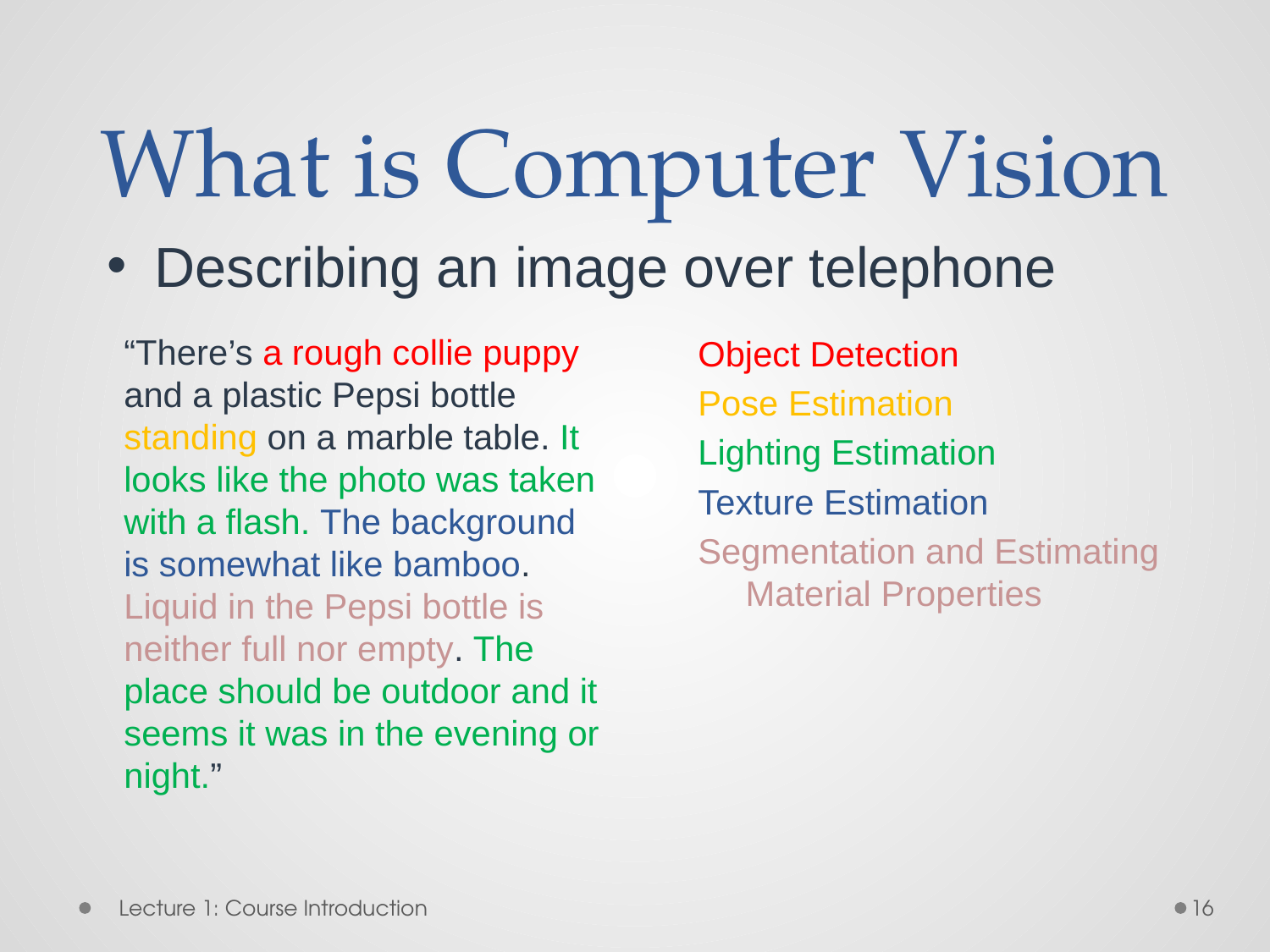

# What is Computer Vision
Describing an image over telephone
	“There’s a rough collie puppy and a plastic Pepsi bottle standing on a marble table. It looks like the photo was taken with a flash. The background is somewhat like bamboo. Liquid in the Pepsi bottle is neither full nor empty. The place should be outdoor and it seems it was in the evening or night.”

Object Detection
Pose Estimation
Lighting Estimation
Texture Estimation
Segmentation and Estimating Material Properties
16